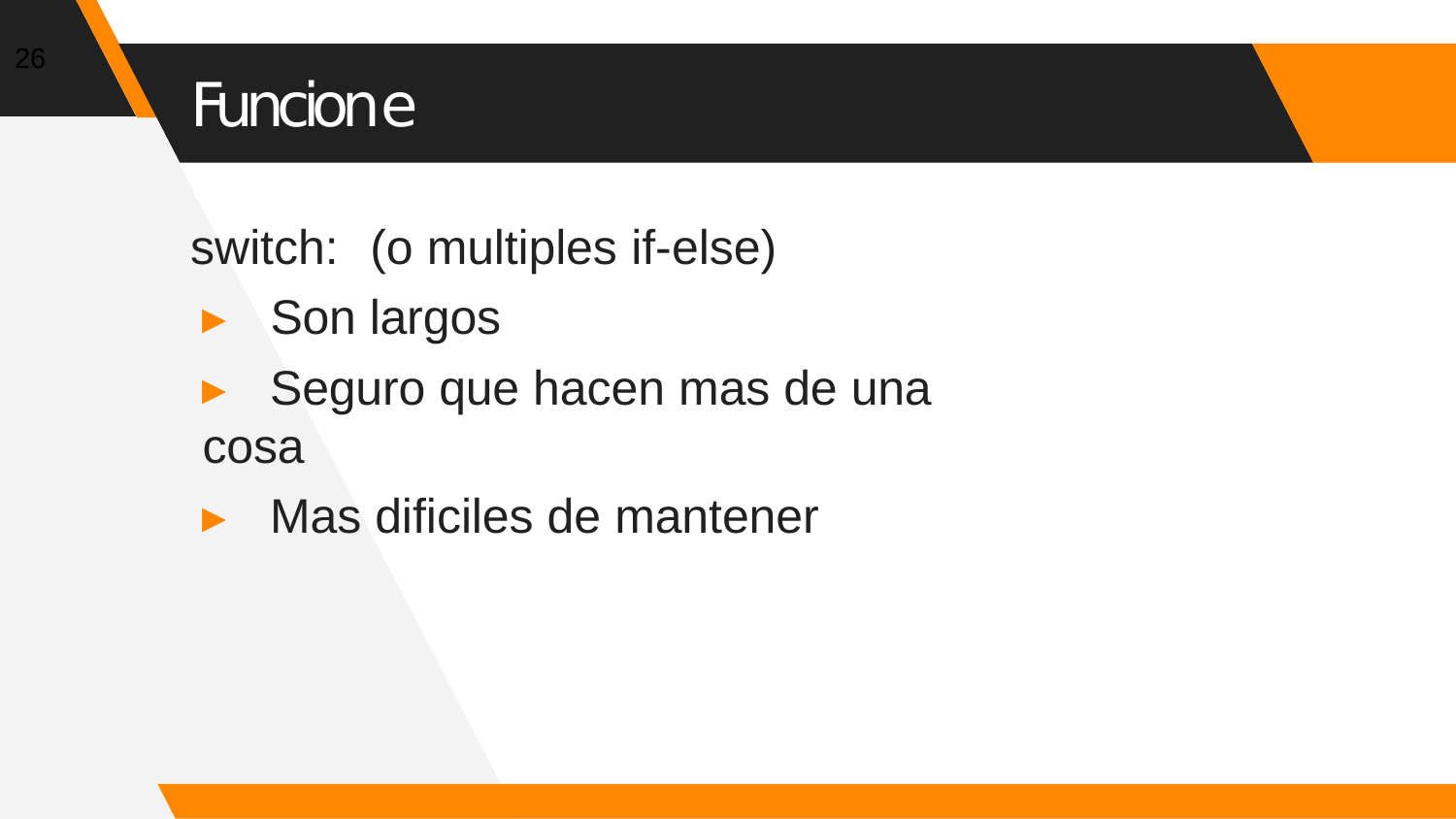

26
# Funciones
switch:	(o multiples if-else)
▸ Son largos
▸ Seguro que hacen mas de una cosa
▸ Mas dificiles de mantener